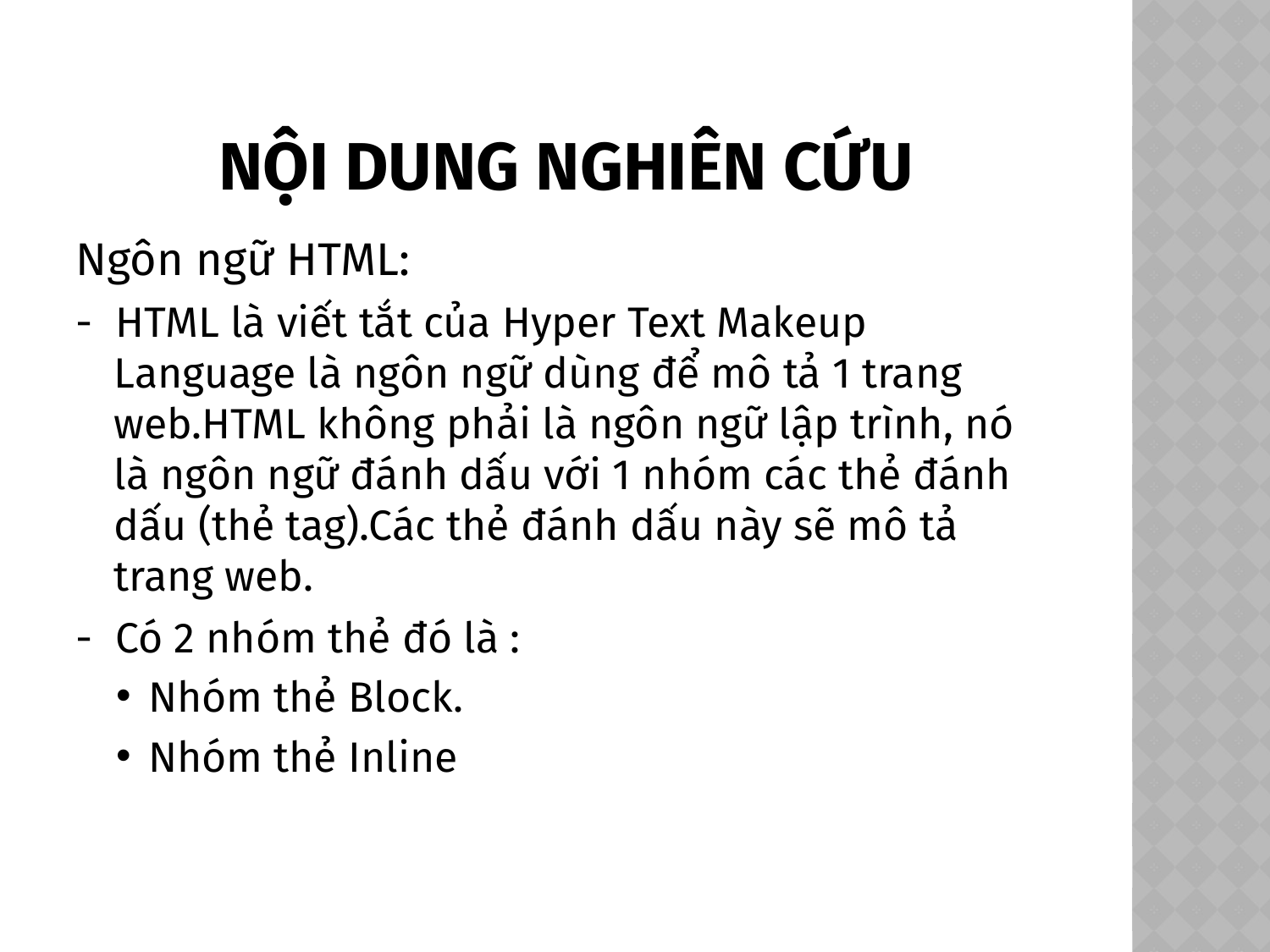

# Nội dung nghiên cứu
Ngôn ngữ HTML:
-  HTML là viết tắt của Hyper Text Makeup Language là ngôn ngữ dùng để mô tả 1 trang web.HTML không phải là ngôn ngữ lập trình, nó là ngôn ngữ đánh dấu với 1 nhóm các thẻ đánh dấu (thẻ tag).Các thẻ đánh dấu này sẽ mô tả trang web.
-  Có 2 nhóm thẻ đó là :
Nhóm thẻ Block.
Nhóm thẻ Inline